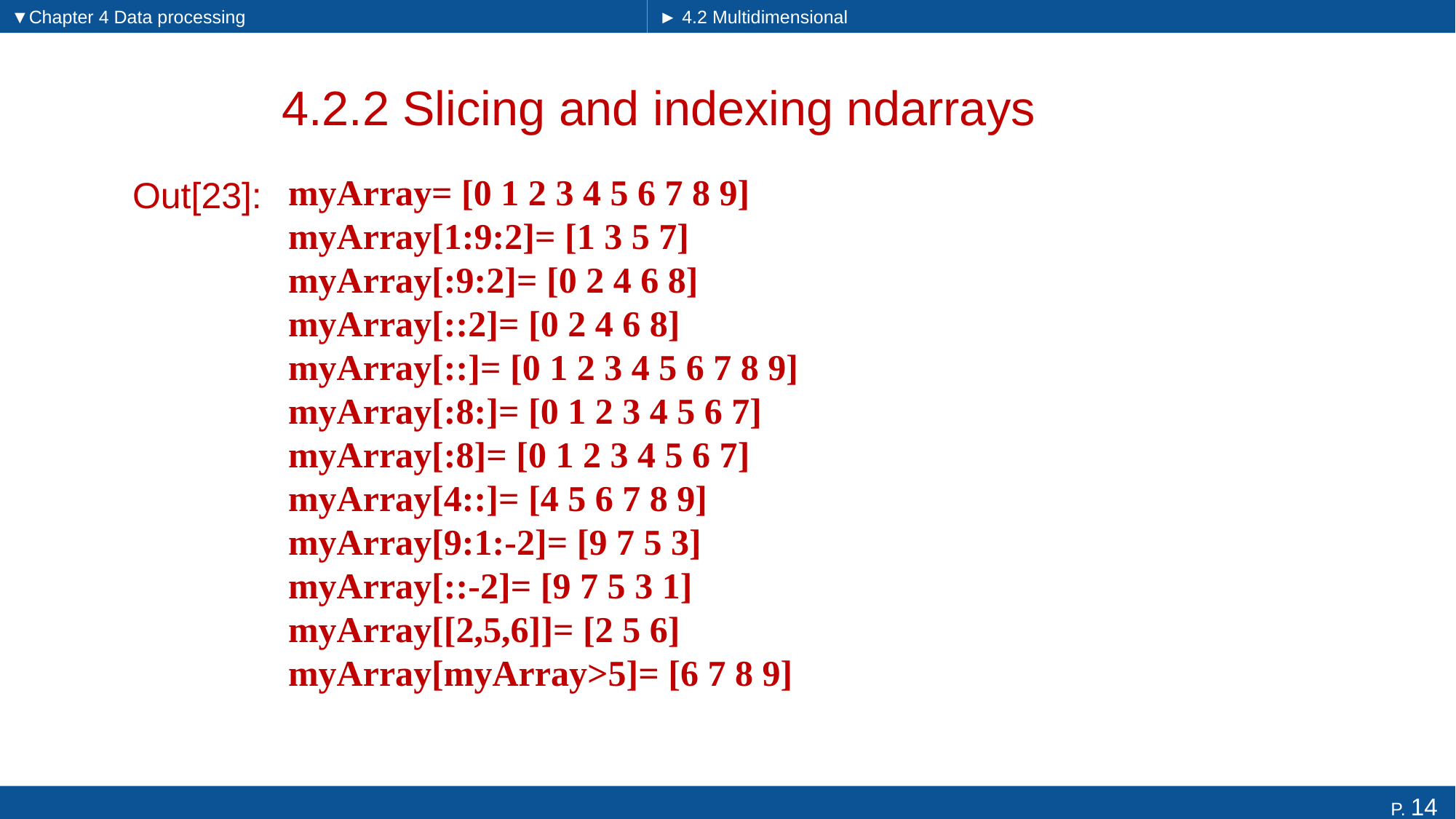

▼Chapter 4 Data processing
► 4.2 Multidimensional arrays
# 4.2.2 Slicing and indexing ndarrays
myArray= [0 1 2 3 4 5 6 7 8 9]
myArray[1:9:2]= [1 3 5 7]
myArray[:9:2]= [0 2 4 6 8]
myArray[::2]= [0 2 4 6 8]
myArray[::]= [0 1 2 3 4 5 6 7 8 9]
myArray[:8:]= [0 1 2 3 4 5 6 7]
myArray[:8]= [0 1 2 3 4 5 6 7]
myArray[4::]= [4 5 6 7 8 9]
myArray[9:1:-2]= [9 7 5 3]
myArray[::-2]= [9 7 5 3 1]
myArray[[2,5,6]]= [2 5 6]
myArray[myArray>5]= [6 7 8 9]
Out[23]: